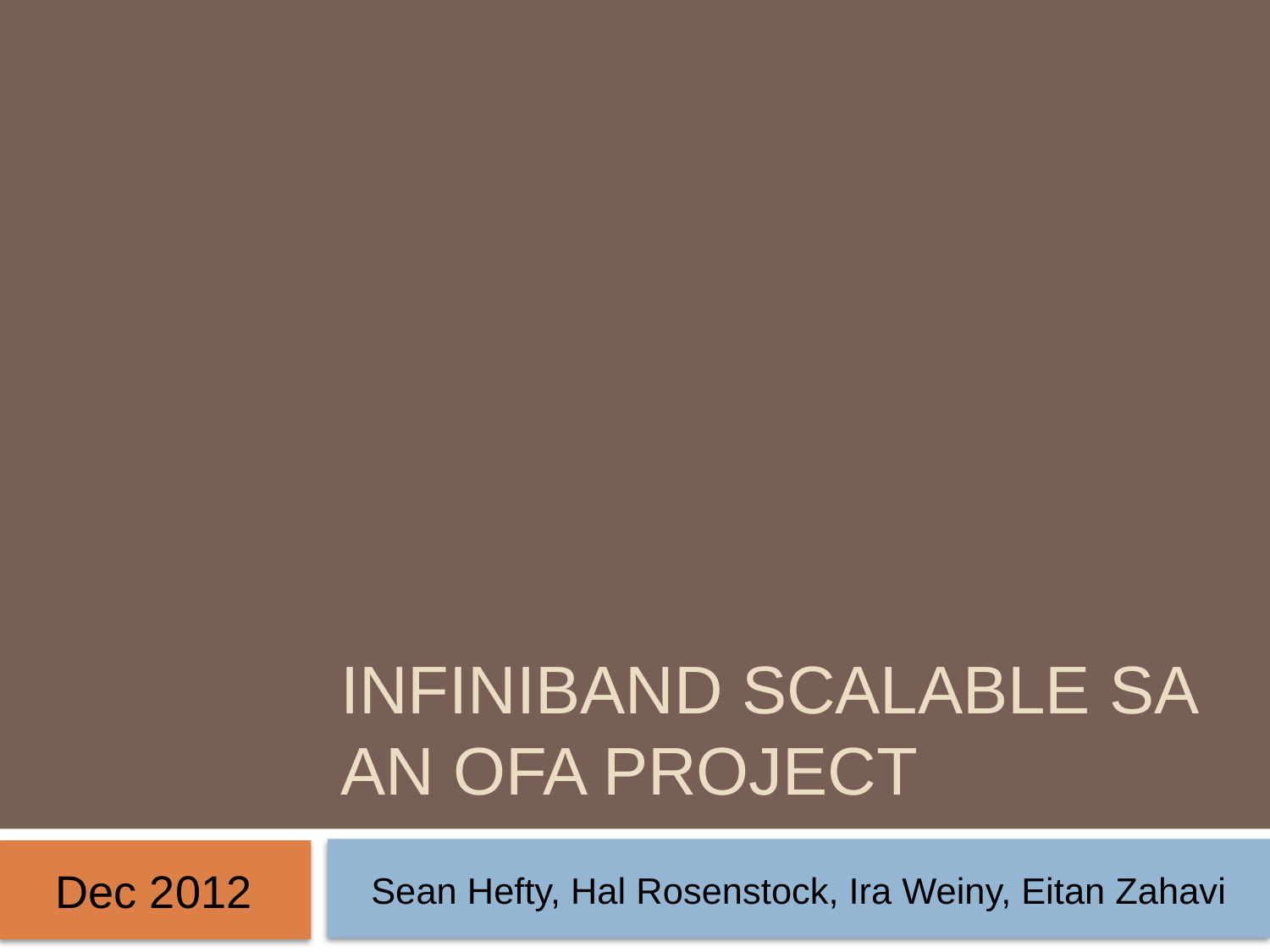

# Infiniband Scalable SA An OFA Project
Dec 2012
Sean Hefty, Hal Rosenstock, Ira Weiny, Eitan Zahavi